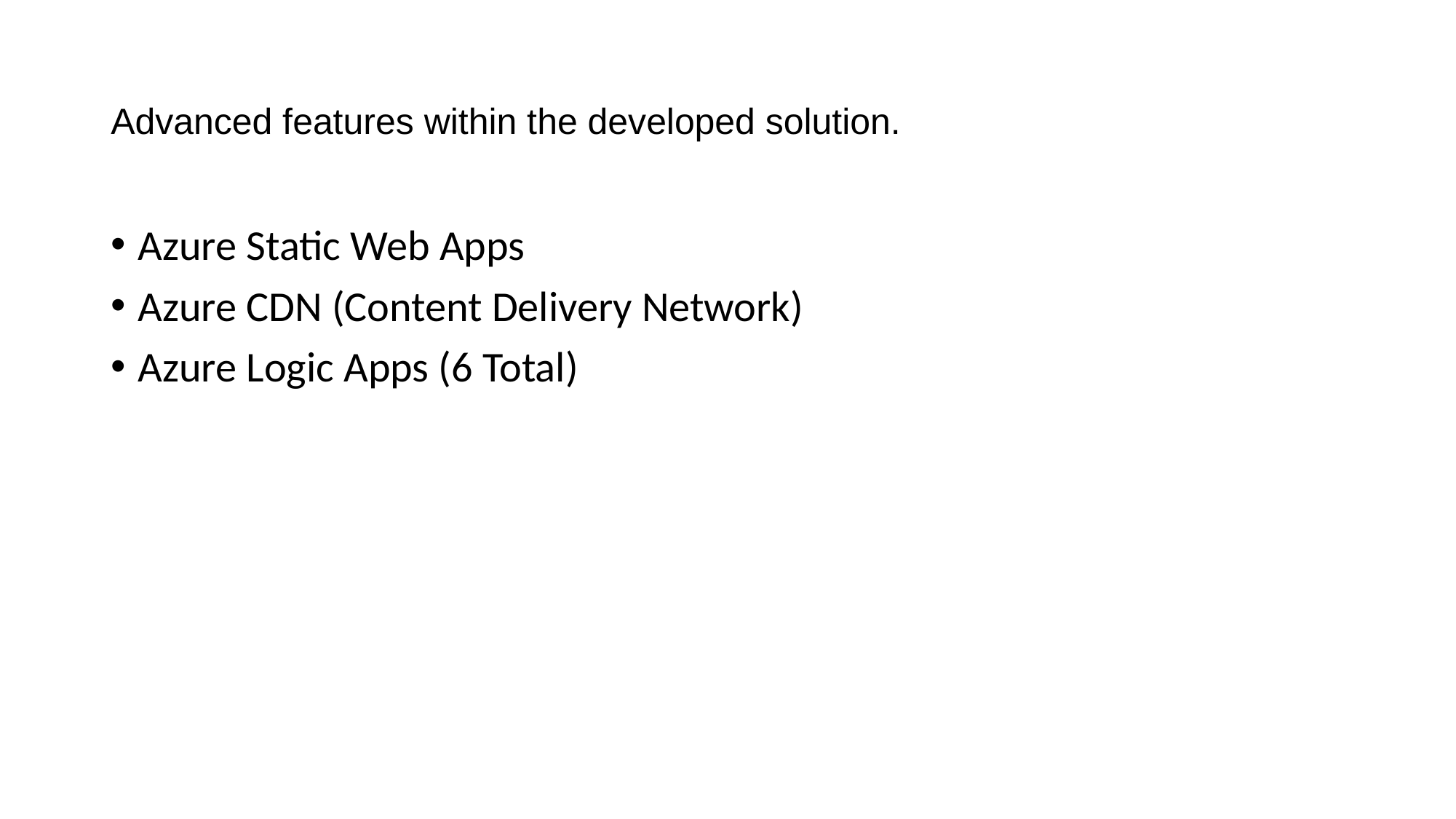

# Advanced features within the developed solution.
Azure Static Web Apps
Azure CDN (Content Delivery Network)
Azure Logic Apps (6 Total)